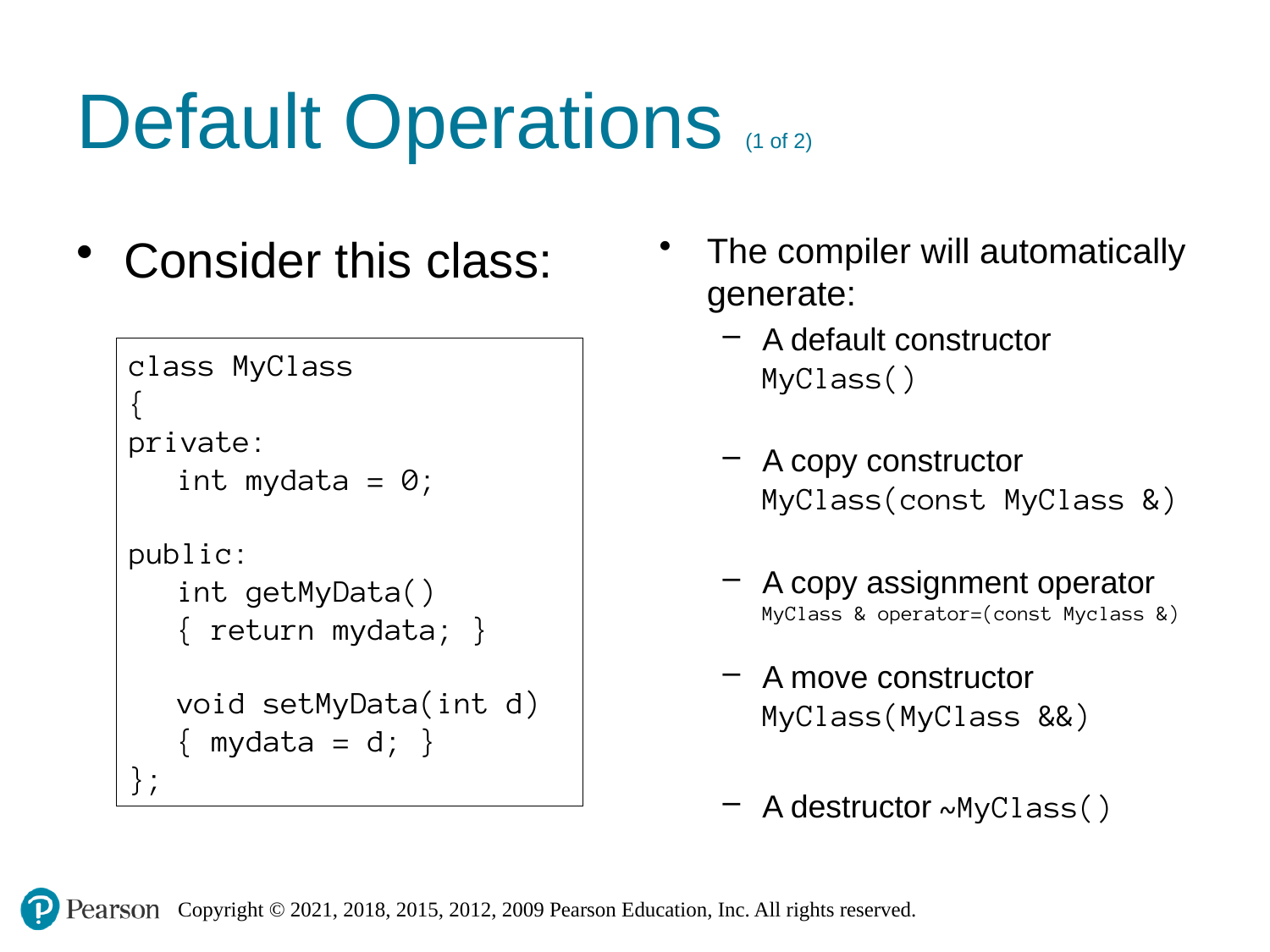

# Default Operations (1 of 2)
Consider this class:
The compiler will automatically generate:
A default constructor MyClass()
A copy constructor MyClass(const MyClass &)
A copy assignment operator MyClass & operator=(const Myclass &)
A move constructor MyClass(MyClass &&)
A destructor ~MyClass()
class MyClass
{
private:
int mydata = 0;
public:
int getMyData()
{ return mydata; }
void setMyData(int d)
{ mydata = d; }
};